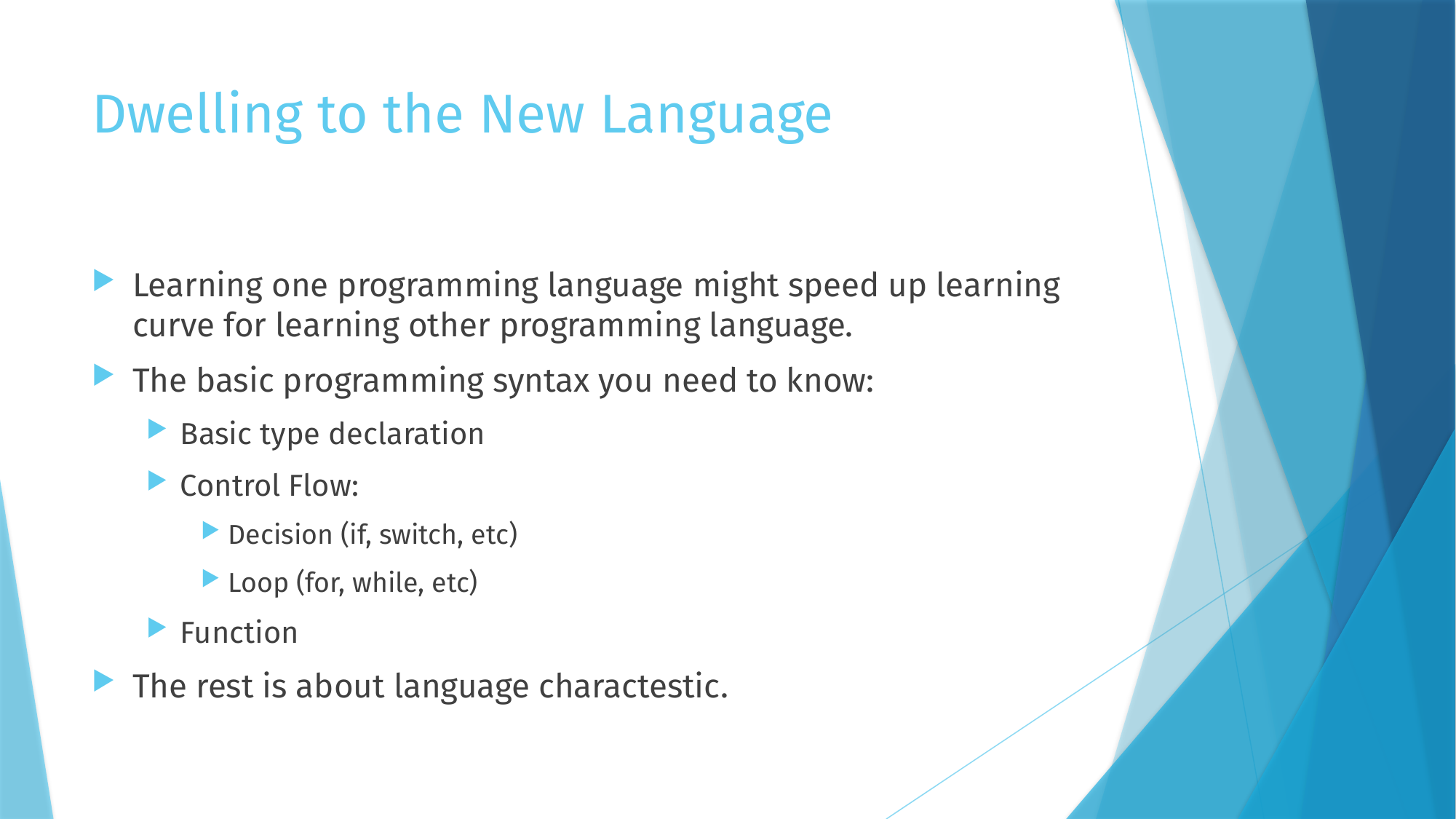

# Dwelling to the New Language
Learning one programming language might speed up learning curve for learning other programming language.
The basic programming syntax you need to know:
Basic type declaration
Control Flow:
Decision (if, switch, etc)
Loop (for, while, etc)
Function
The rest is about language charactestic.